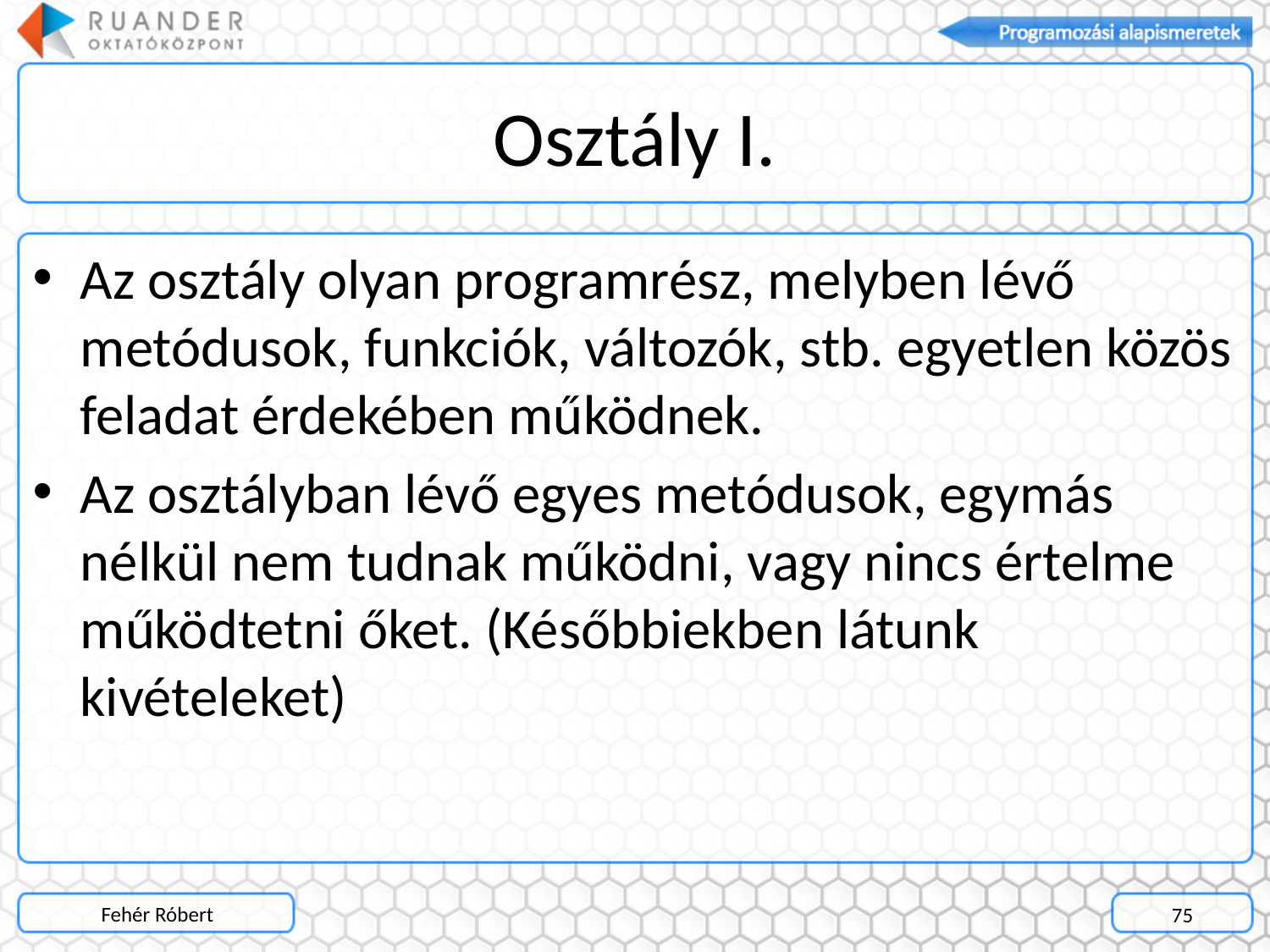

# Osztály I.
Az osztály olyan programrész, melyben lévő metódusok, funkciók, változók, stb. egyetlen közös feladat érdekében működnek.
Az osztályban lévő egyes metódusok, egymás nélkül nem tudnak működni, vagy nincs értelme működtetni őket. (Későbbiekben látunk kivételeket)
Fehér Róbert
75